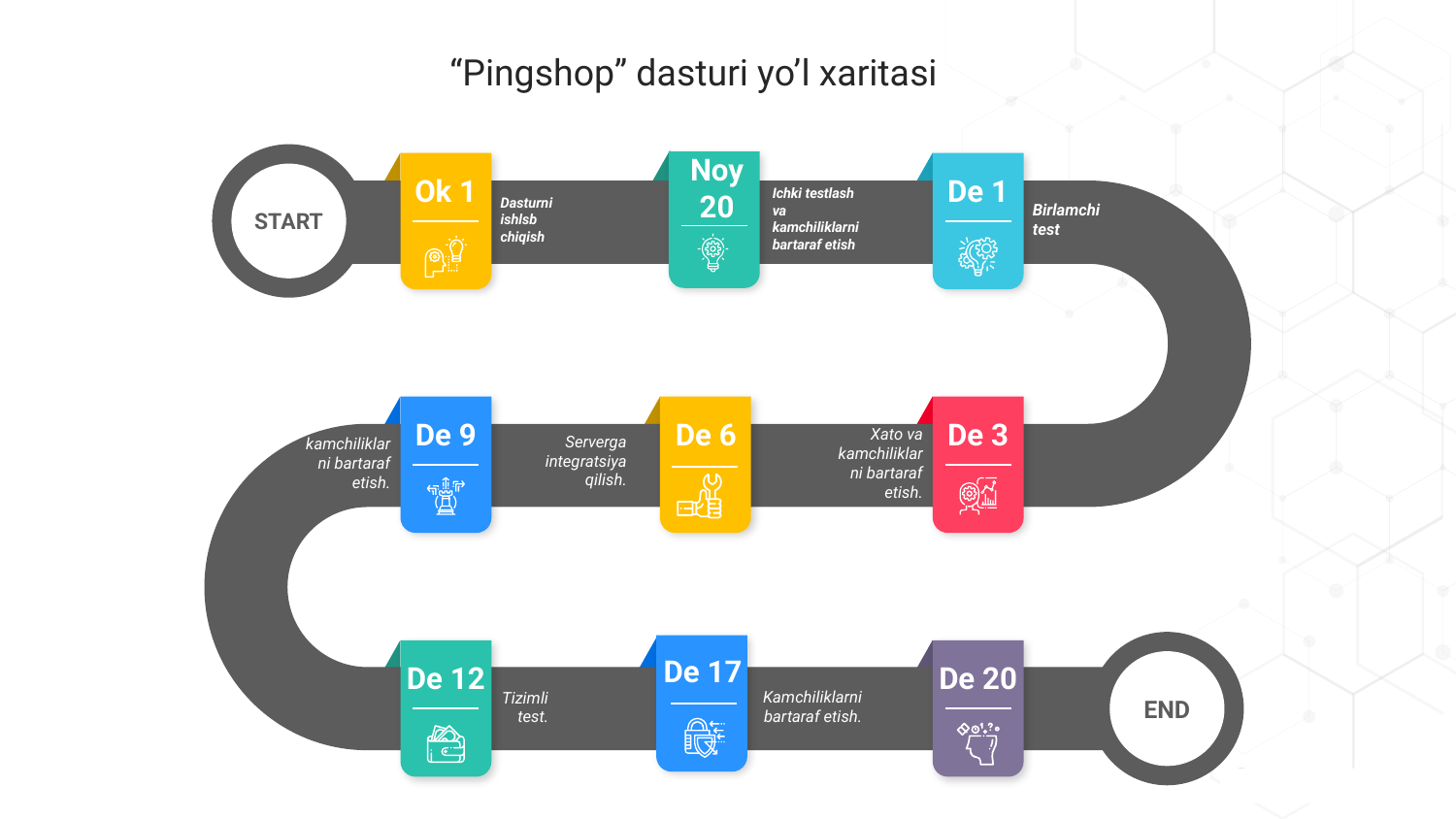

“Pingshop” dasturi yo’l xaritasi

Noy 20

START
Ok 1
De 1
Ichki testlash va kamchiliklarni bartaraf etish
Dasturni ishlsb chiqish
Birlamchi test

De 9
De 6
De 3
Xato va kamchiliklarni bartaraf etish.
Serverga integratsiya qilish.
kamchiliklarni bartaraf etish.

END
De 17
De 12
De 20
Kamchiliklarni bartaraf etish.
Tizimli test.